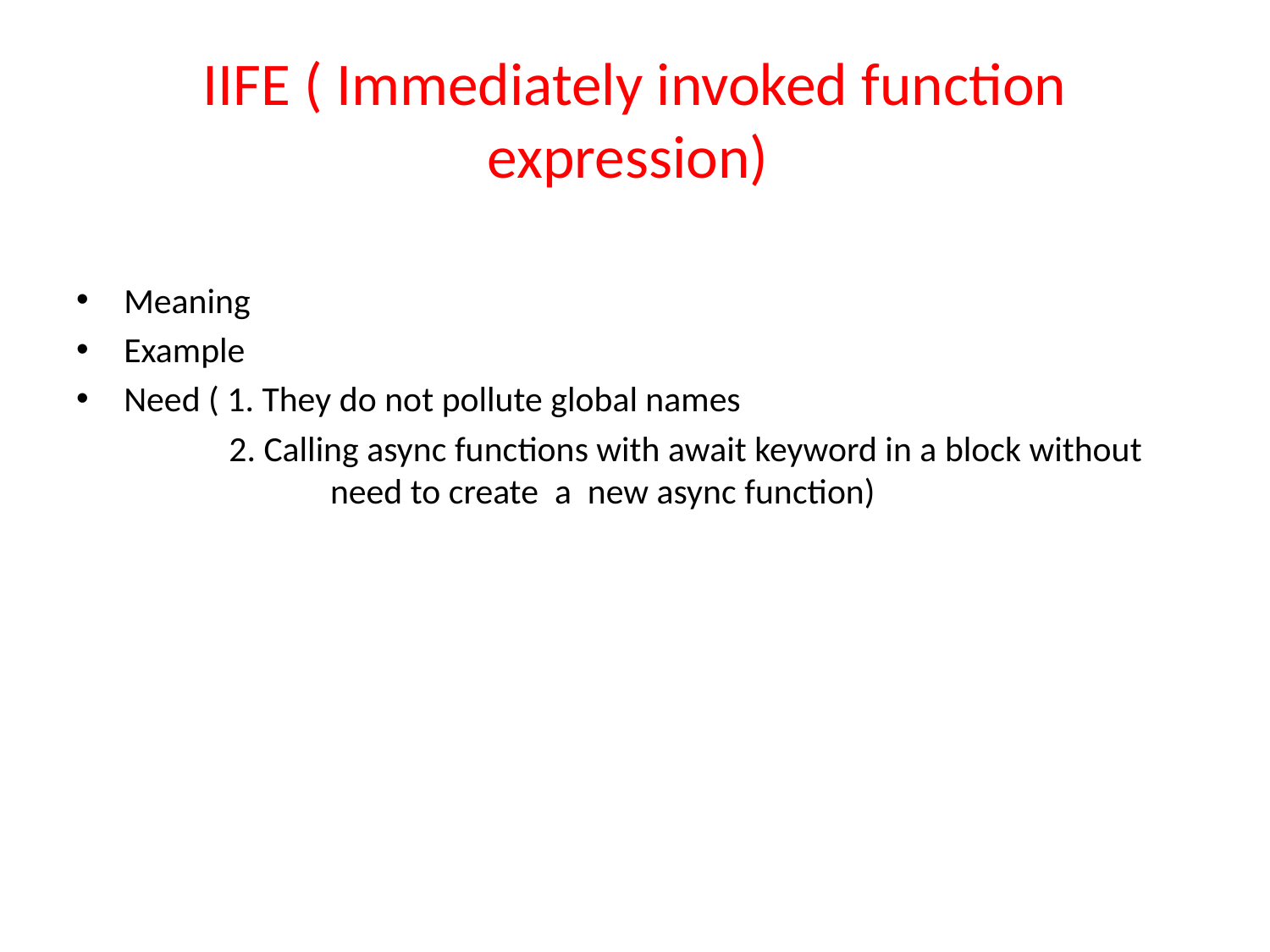

# IIFE ( Immediately invoked function expression)

Meaning
Example
Need ( 1. They do not pollute global names
                   2. Calling async functions with await keyword in a block without 		need to create  a  new async function)